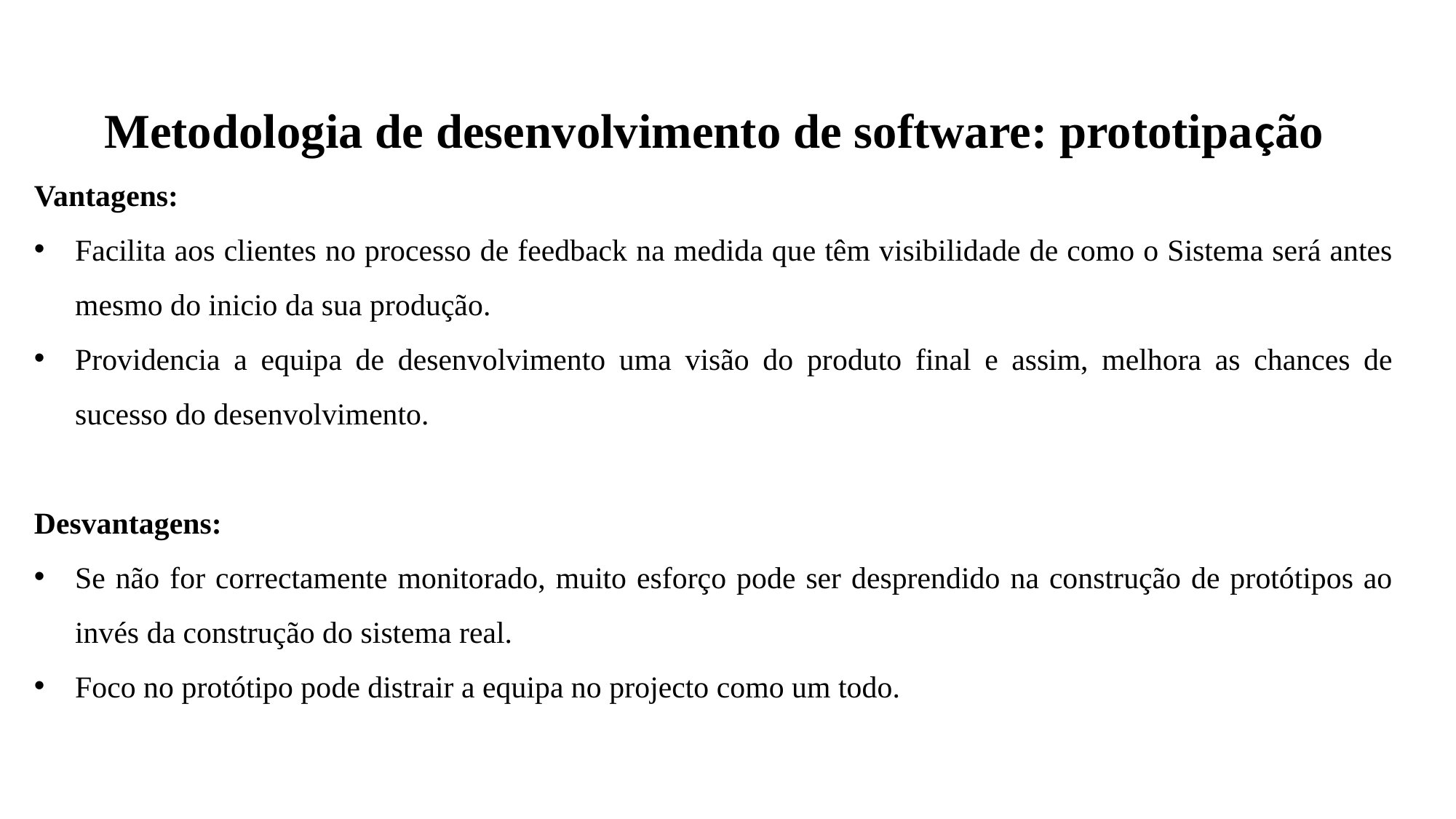

Metodologia de desenvolvimento de software: prototipação
Vantagens:
Facilita aos clientes no processo de feedback na medida que têm visibilidade de como o Sistema será antes mesmo do inicio da sua produção.
Providencia a equipa de desenvolvimento uma visão do produto final e assim, melhora as chances de sucesso do desenvolvimento.

Desvantagens:
Se não for correctamente monitorado, muito esforço pode ser desprendido na construção de protótipos ao invés da construção do sistema real.
Foco no protótipo pode distrair a equipa no projecto como um todo.